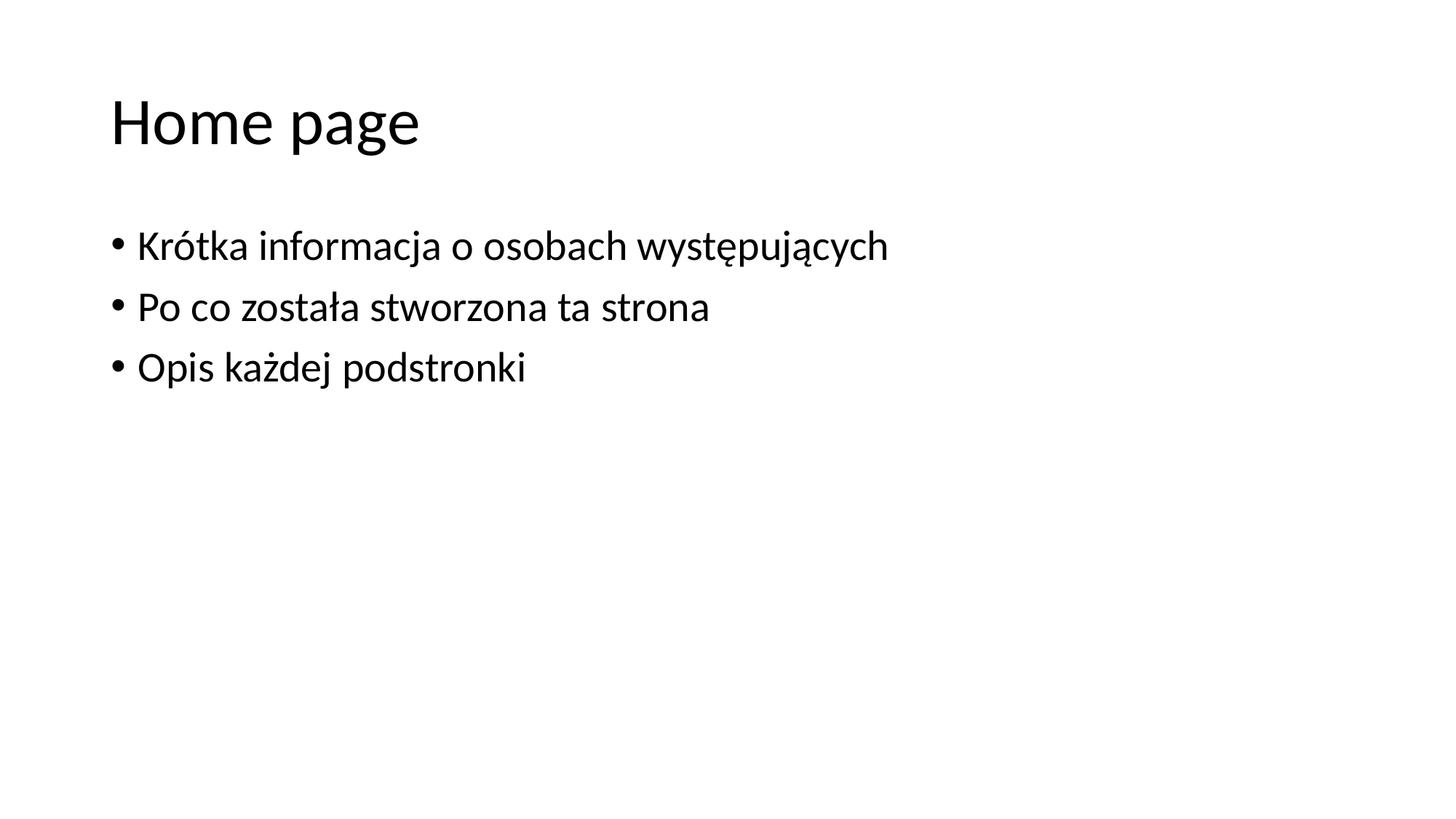

# Home page
Krótka informacja o osobach występujących
Po co została stworzona ta strona
Opis każdej podstronki